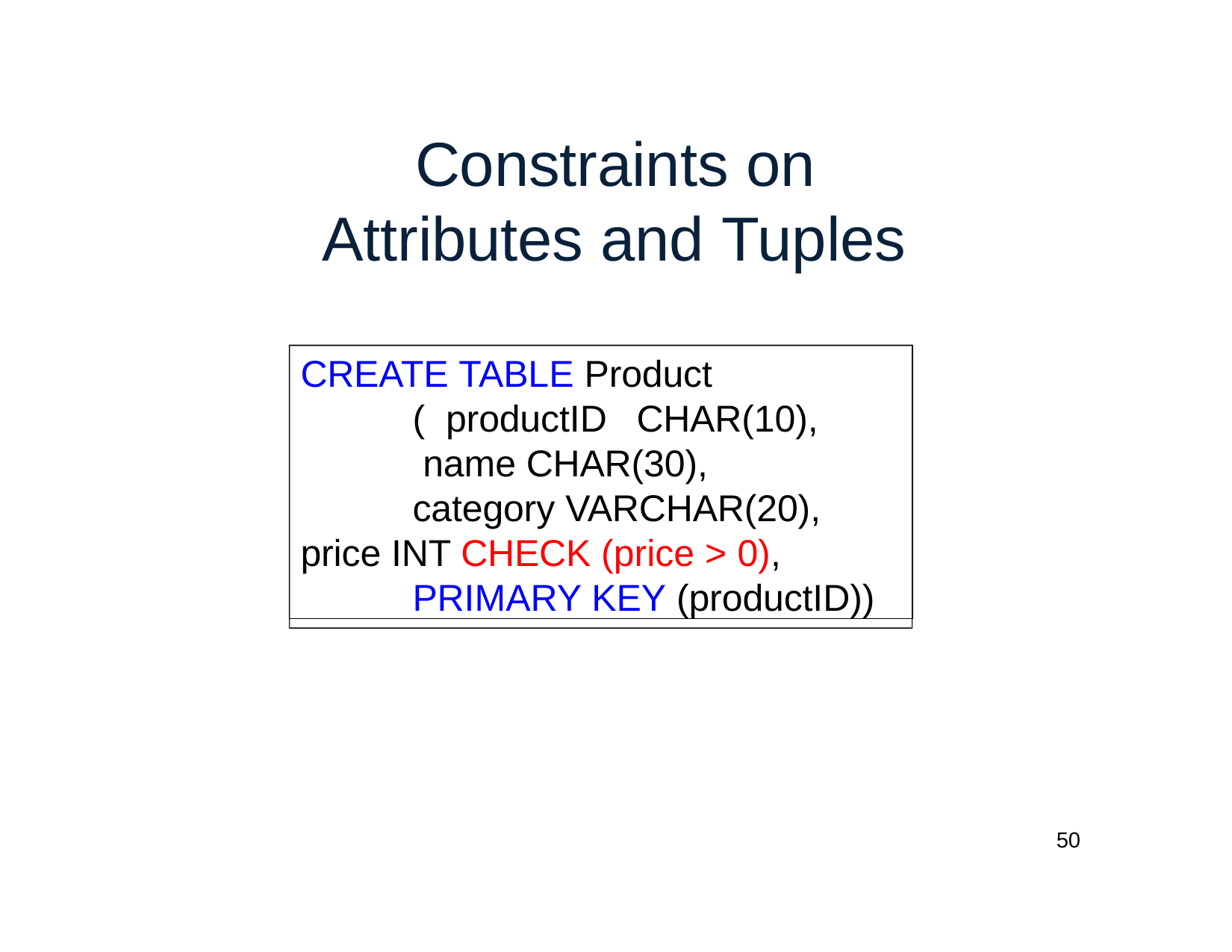

# Constraints on  Attributes and Tuples

CREATE TABLE Product (  productID	CHAR(10),  name CHAR(30),  category VARCHAR(20),
price INT CHECK (price > 0),  PRIMARY KEY (productID))
50